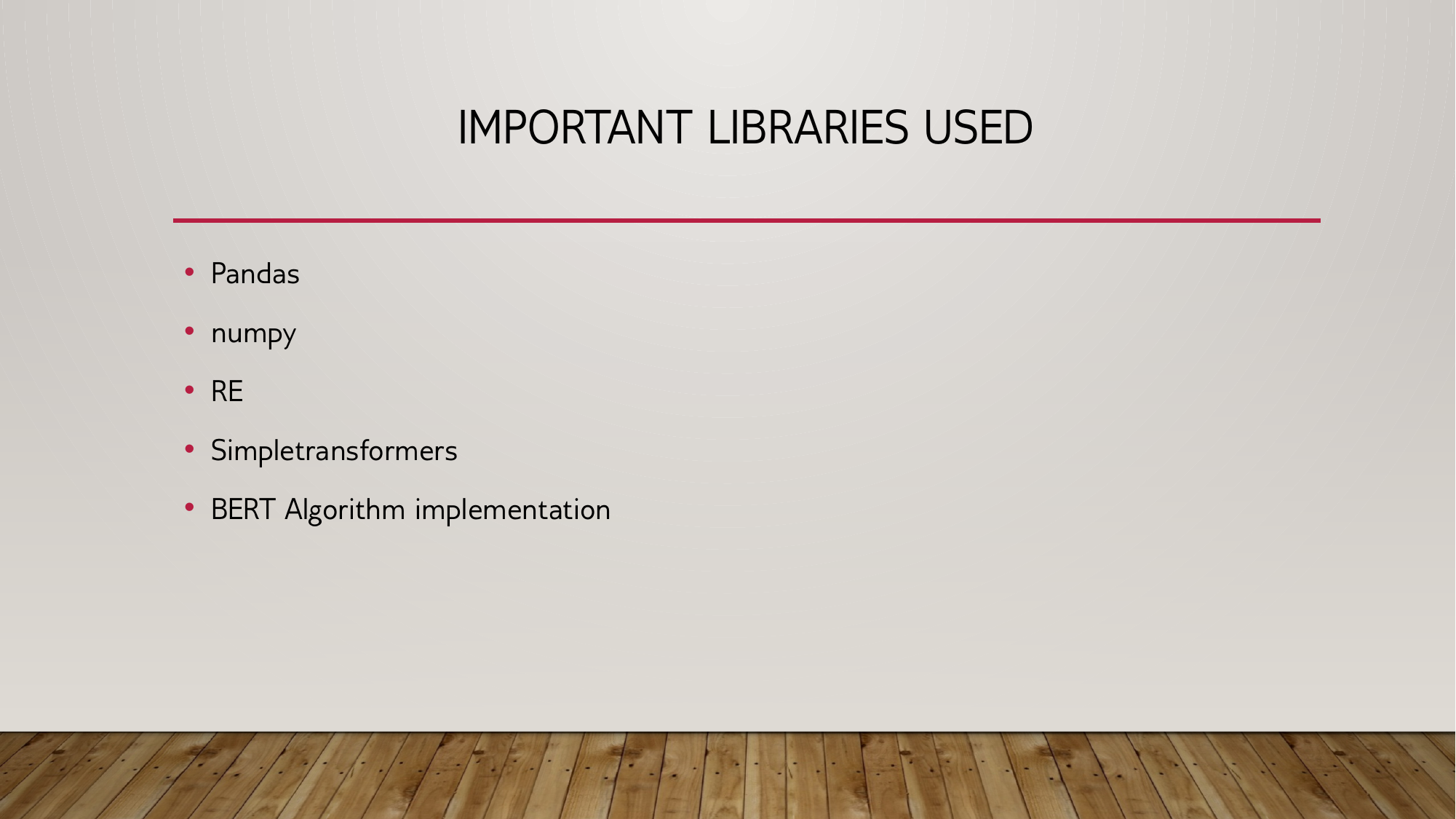

# Important libraries used
Pandas
numpy
RE
Simpletransformers
BERT Algorithm implementation